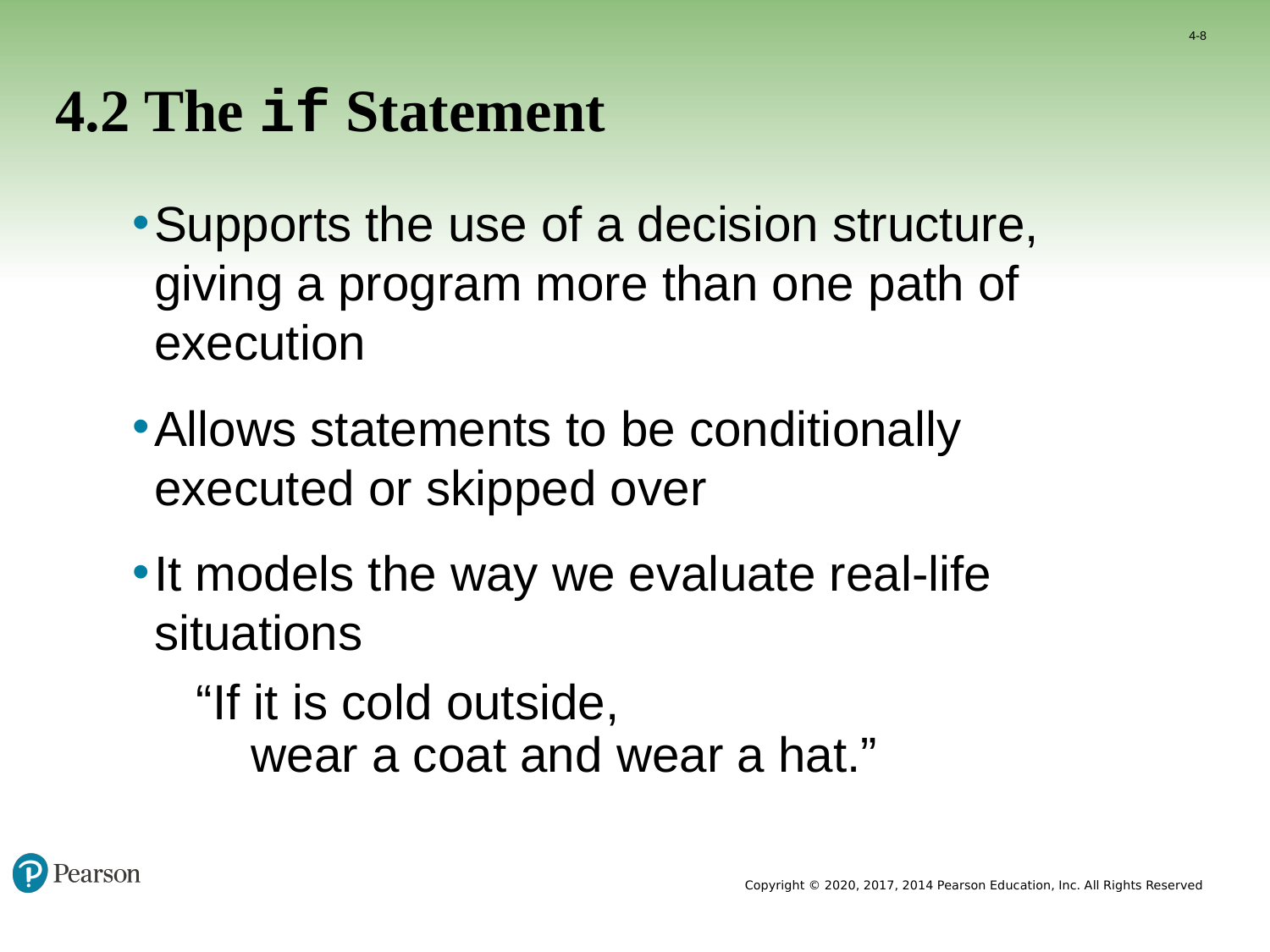

4-8
# 4.2 The if Statement
Supports the use of a decision structure, giving a program more than one path of execution
Allows statements to be conditionally executed or skipped over
It models the way we evaluate real-life situations
“If it is cold outside,
    wear a coat and wear a hat.”